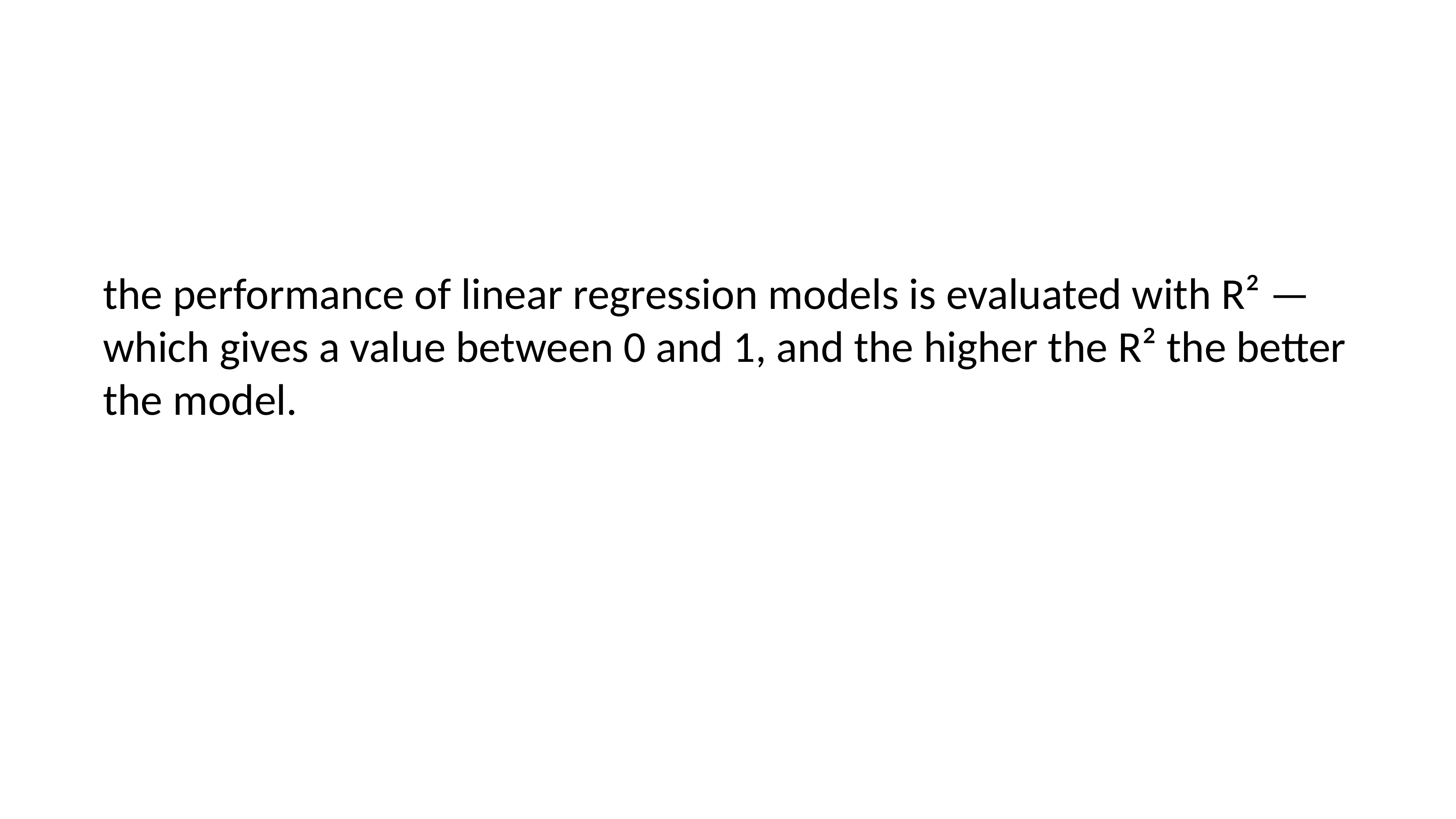

#
the performance of linear regression models is evaluated with R² — which gives a value between 0 and 1, and the higher the R² the better the model.